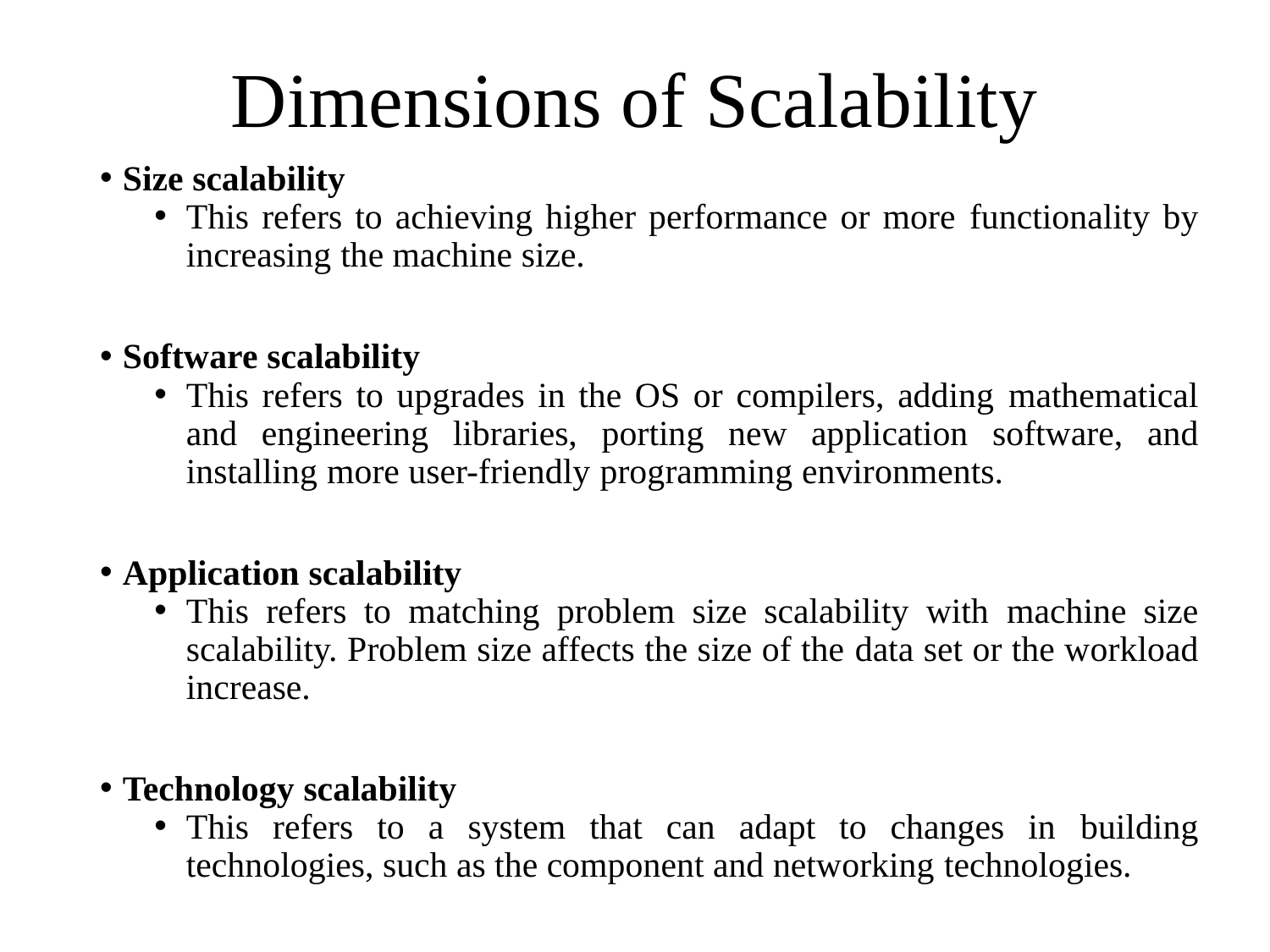

# Dimensions of Scalability
Size scalability
This refers to achieving higher performance or more functionality by increasing the machine size.

Software scalability
This refers to upgrades in the OS or compilers, adding mathematical and engineering libraries, porting new application software, and installing more user-friendly programming environments.

Application scalability
This refers to matching problem size scalability with machine size scalability. Problem size affects the size of the data set or the workload increase.

Technology scalability
This refers to a system that can adapt to changes in building technologies, such as the component and networking technologies.